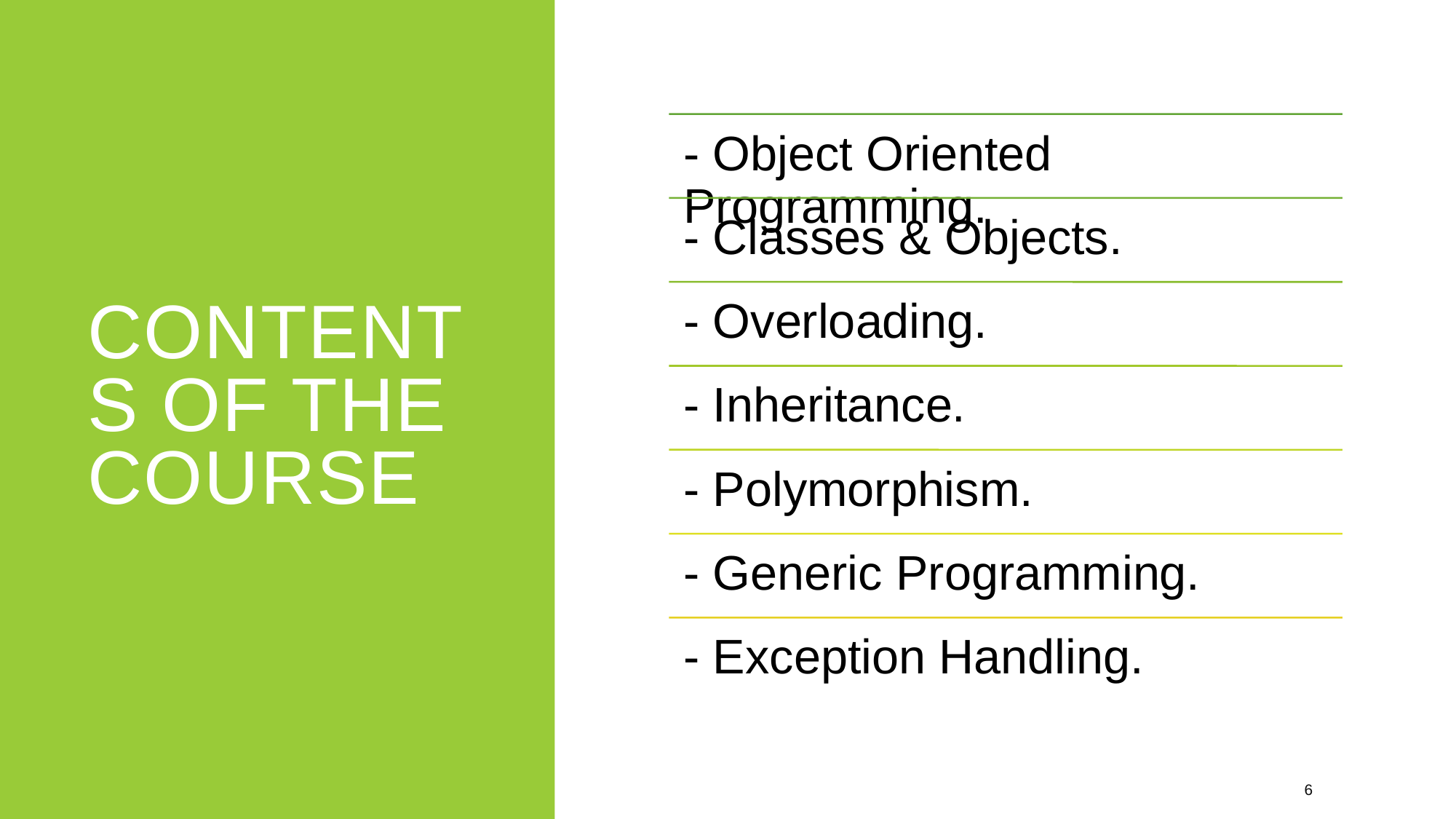

# Contents of the Course
- Object Oriented Programming.
- Classes & Objects.
- Overloading.
- Inheritance.
- Polymorphism.
- Generic Programming.
- Exception Handling.
6